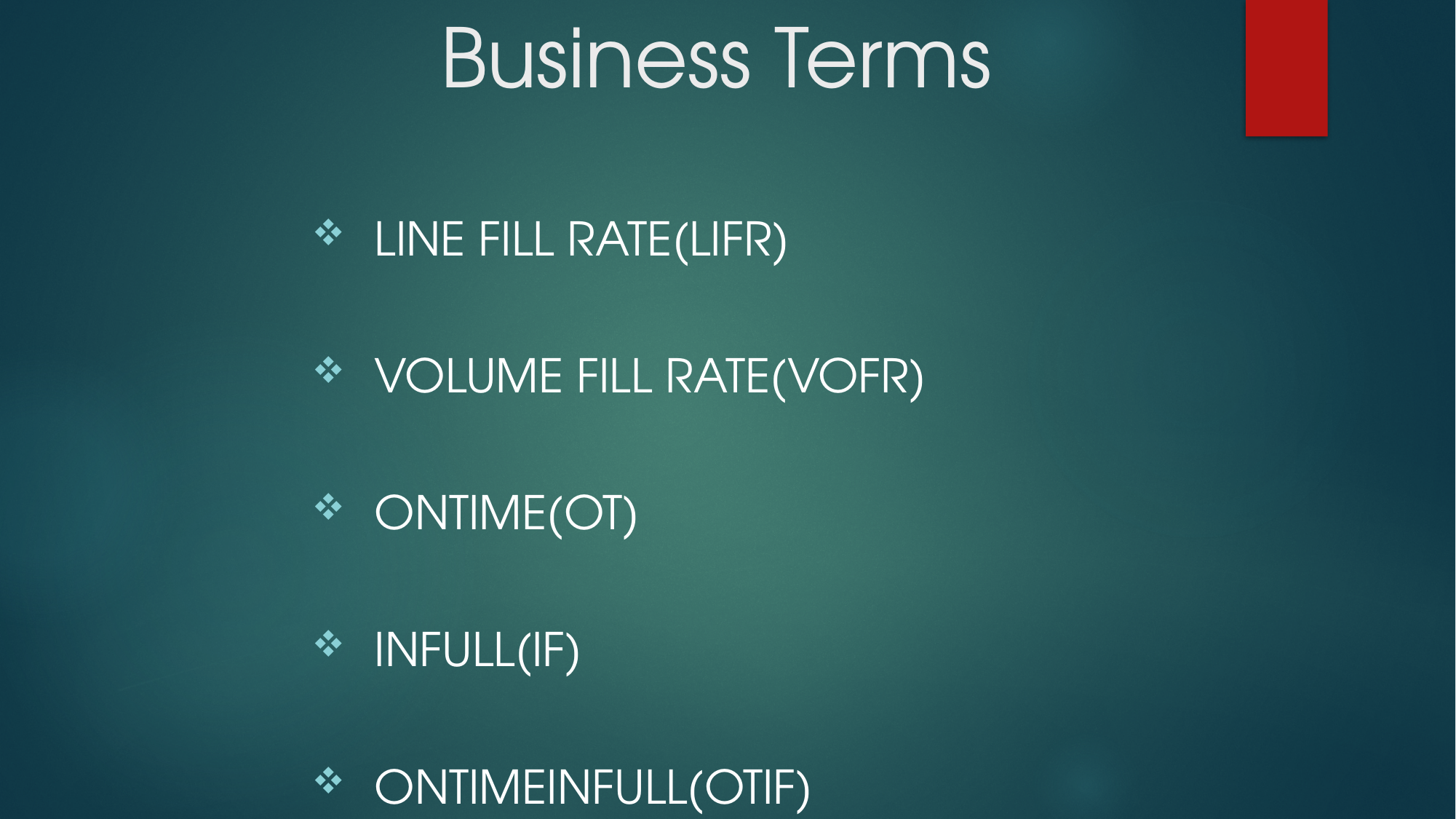

# Business Terms
LINE FILL RATE(LIFR)

VOLUME FILL RATE(VOFR)

ONTIME(OT)

INFULL(IF)

ONTIMEINFULL(OTIF)